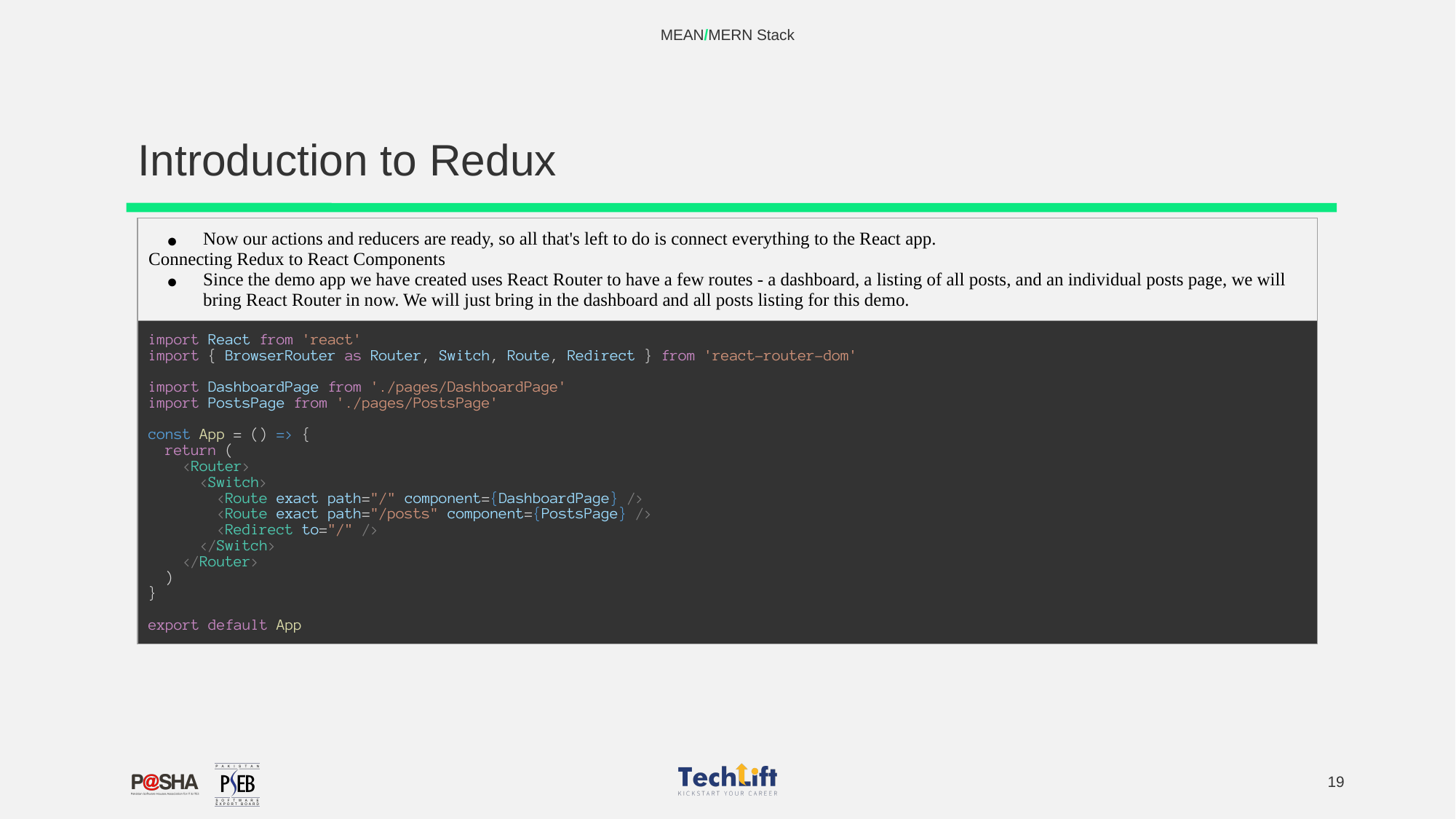

MEAN/MERN Stack
# Introduction to Redux
| Now our actions and reducers are ready, so all that's left to do is connect everything to the React app. Connecting Redux to React Components Since the demo app we have created uses React Router to have a few routes - a dashboard, a listing of all posts, and an individual posts page, we will bring React Router in now. We will just bring in the dashboard and all posts listing for this demo. |
| --- |
| import React from 'react' import { BrowserRouter as Router, Switch, Route, Redirect } from 'react-router-dom' import DashboardPage from './pages/DashboardPage' import PostsPage from './pages/PostsPage' const App = () => {   return (     <Router>       <Switch>         <Route exact path="/" component={DashboardPage} />         <Route exact path="/posts" component={PostsPage} />         <Redirect to="/" />       </Switch>     </Router>   ) } export default App |
19